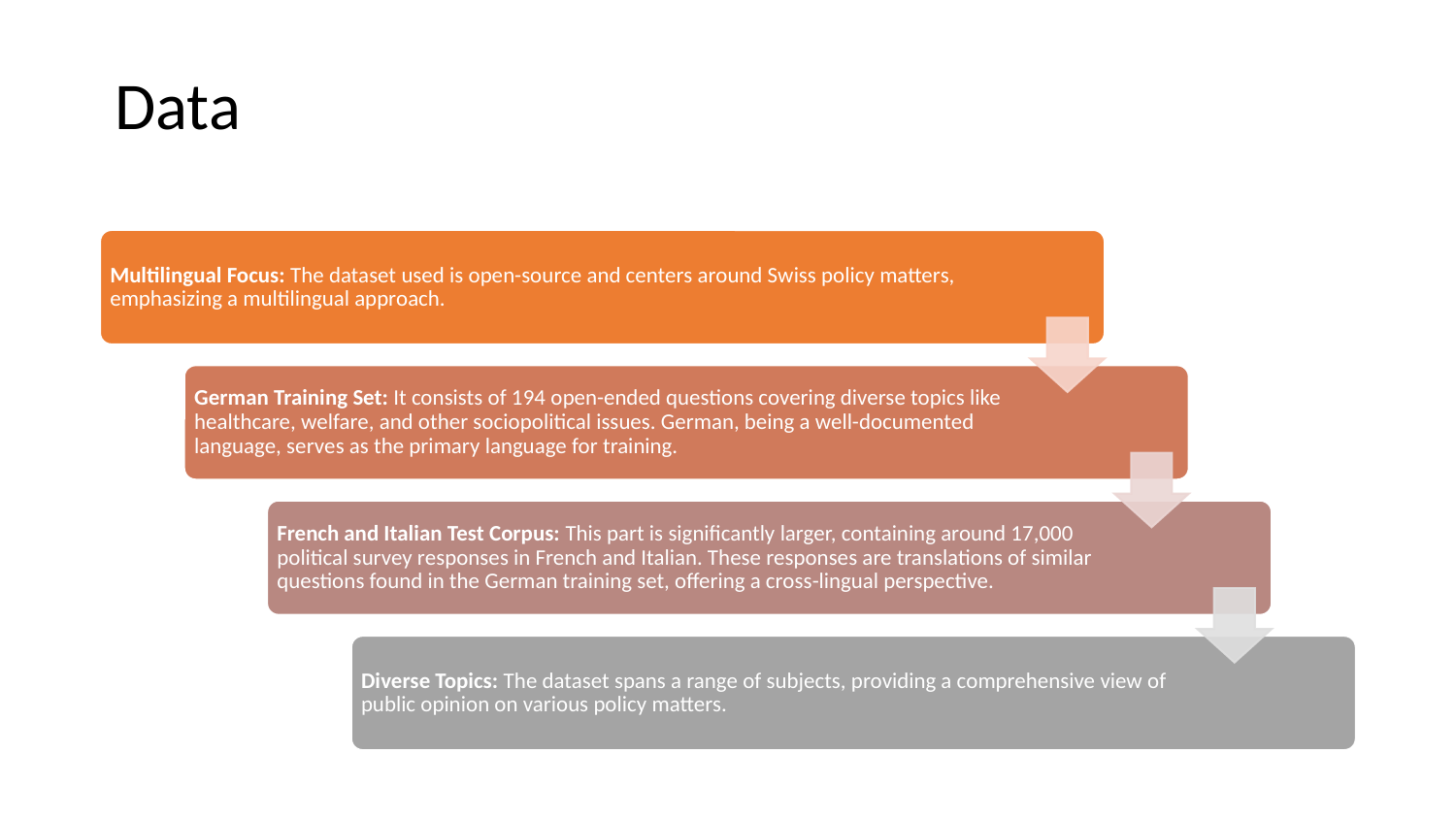

# Data

Multilingual Focus: The dataset used is open-source and centers around Swiss policy matters, emphasizing a multilingual approach.

German Training Set: It consists of 194 open-ended questions covering diverse topics like healthcare, welfare, and other sociopolitical issues. German, being a well-documented language, serves as the primary language for training.

French and Italian Test Corpus: This part is significantly larger, containing around 17,000 political survey responses in French and Italian. These responses are translations of similar questions found in the German training set, offering a cross-lingual perspective.

Diverse Topics: The dataset spans a range of subjects, providing a comprehensive view of public opinion on various policy matters.